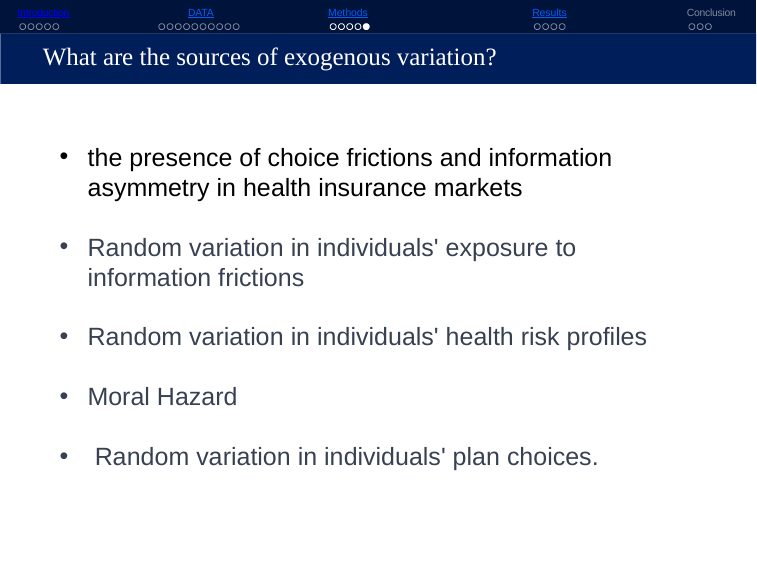

Introduction
DATA
Methods
Results
Conclusion

What are the sources of exogenous variation?
the presence of choice frictions and information asymmetry in health insurance markets

Random variation in individuals' exposure to information frictions

Random variation in individuals' health risk profiles

Moral Hazard

 Random variation in individuals' plan choices.